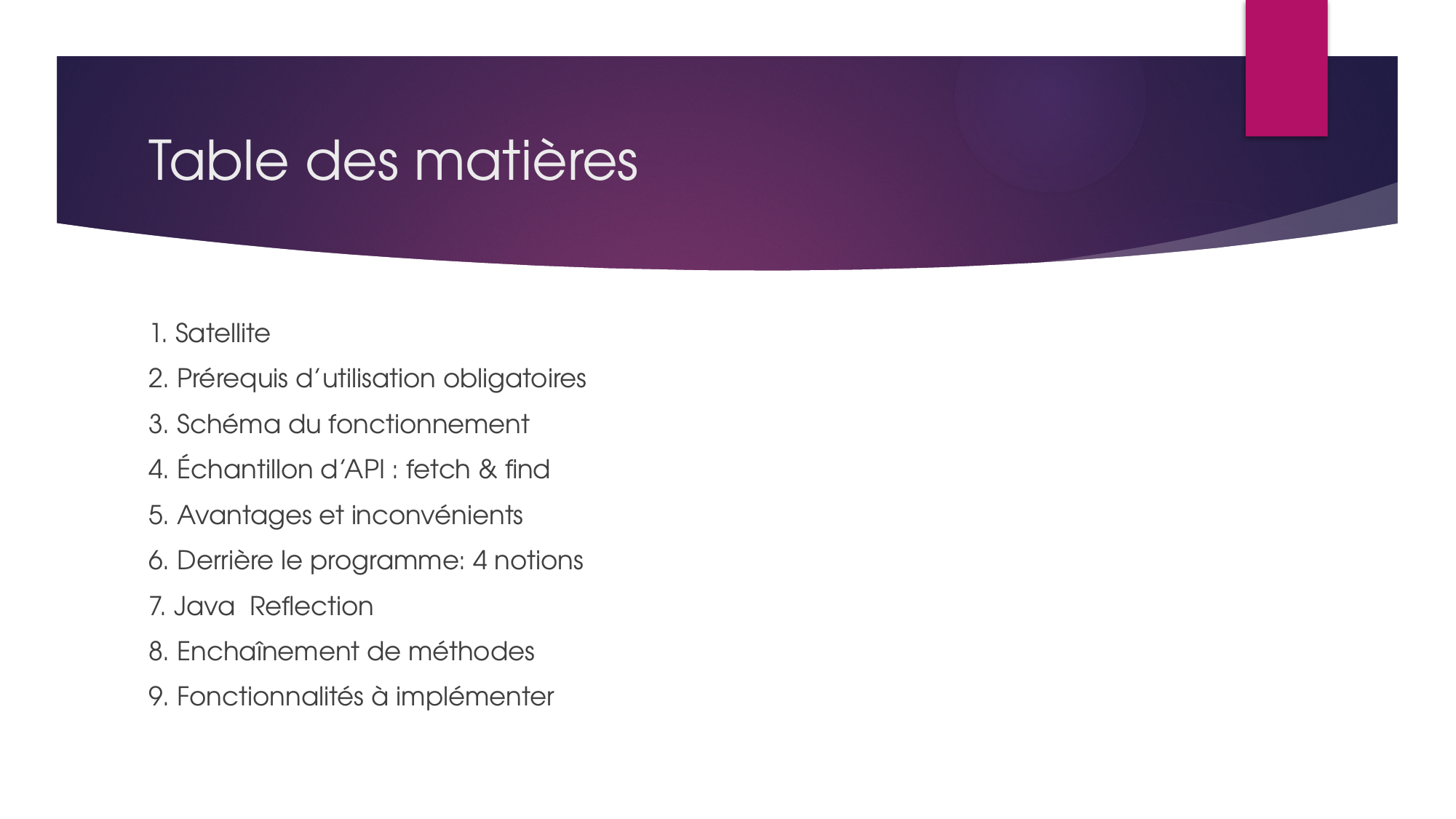

# Table des matières
1. Satellite
2. Prérequis d’utilisation obligatoires
3. Schéma du fonctionnement
4. Échantillon d’API : fetch & find
5. Avantages et inconvénients
6. Derrière le programme: 4 notions
7. Java  Reflection
8. Enchaînement de méthodes
9. Fonctionnalités à implémenter